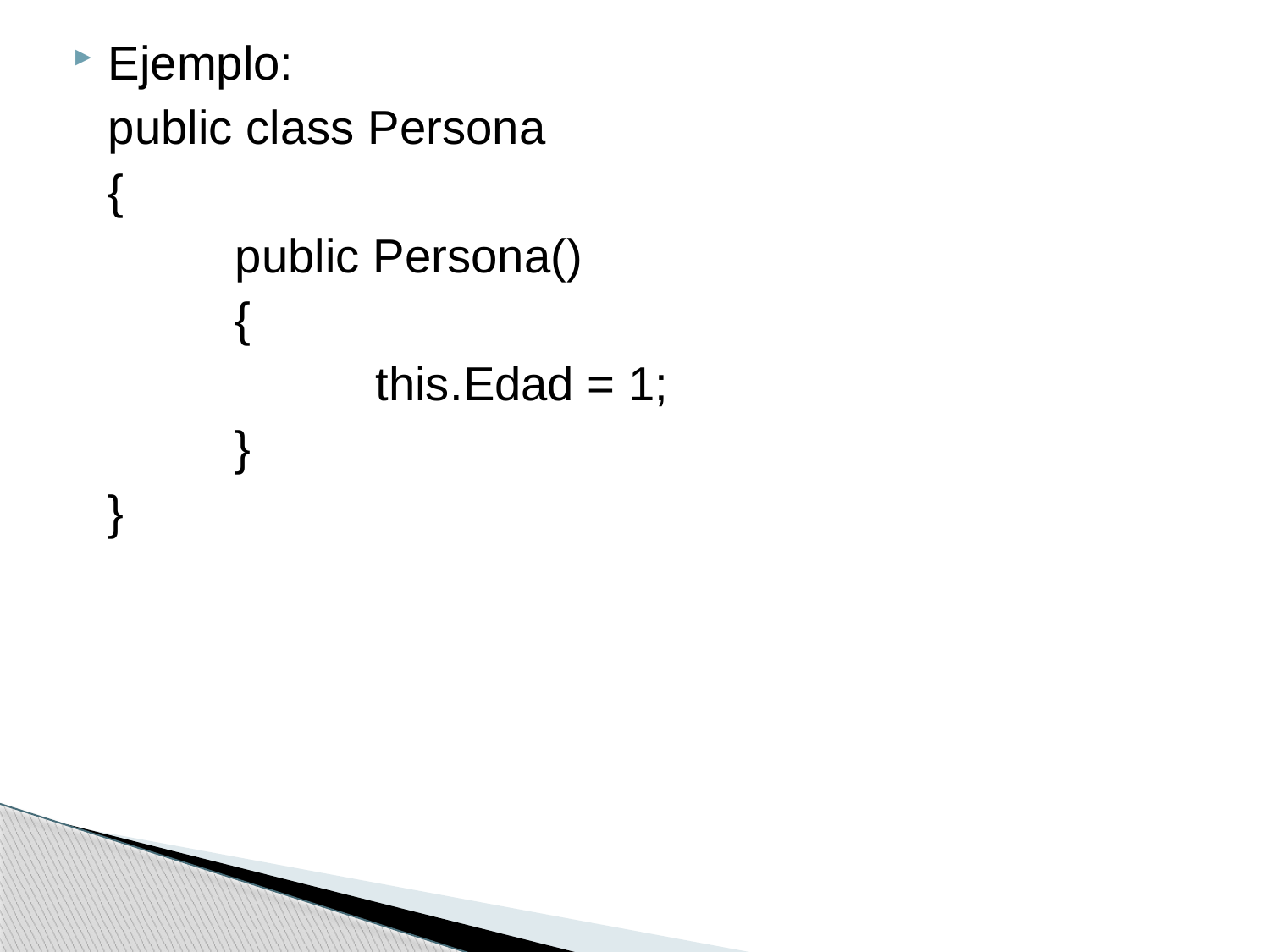

Ejemplo:
	public class Persona
	{
		public Persona()
		{
			 this.Edad = 1;
		}
	}